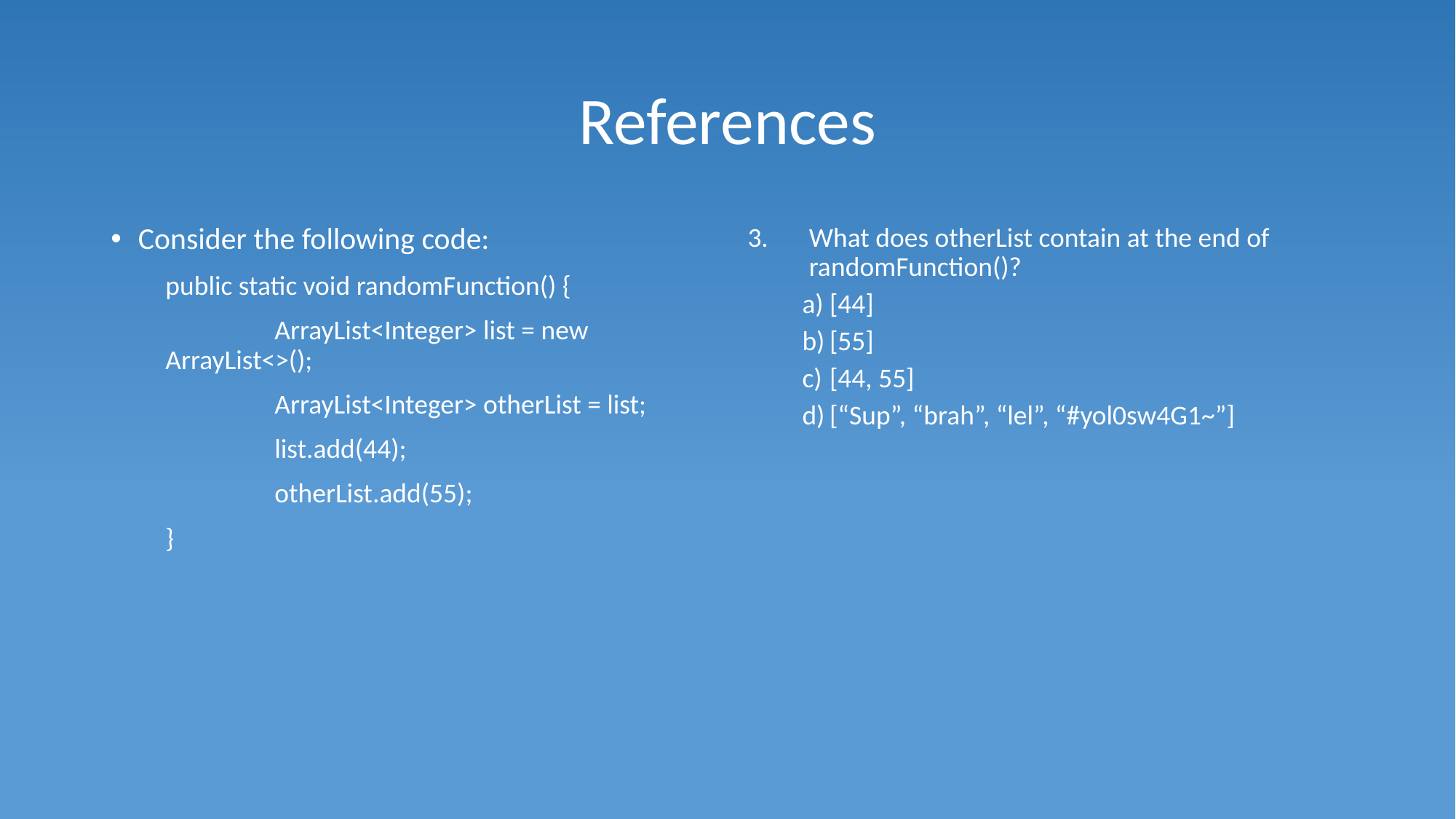

# References
Consider the following code:
public static void randomFunction() {
	ArrayList<Integer> list = new ArrayList<>();
	ArrayList<Integer> otherList = list;
	list.add(44);
	otherList.add(55);
}
What does otherList contain at the end of randomFunction()?
[44]
[55]
[44, 55]
[“Sup”, “brah”, “lel”, “#yol0sw4G1~”]